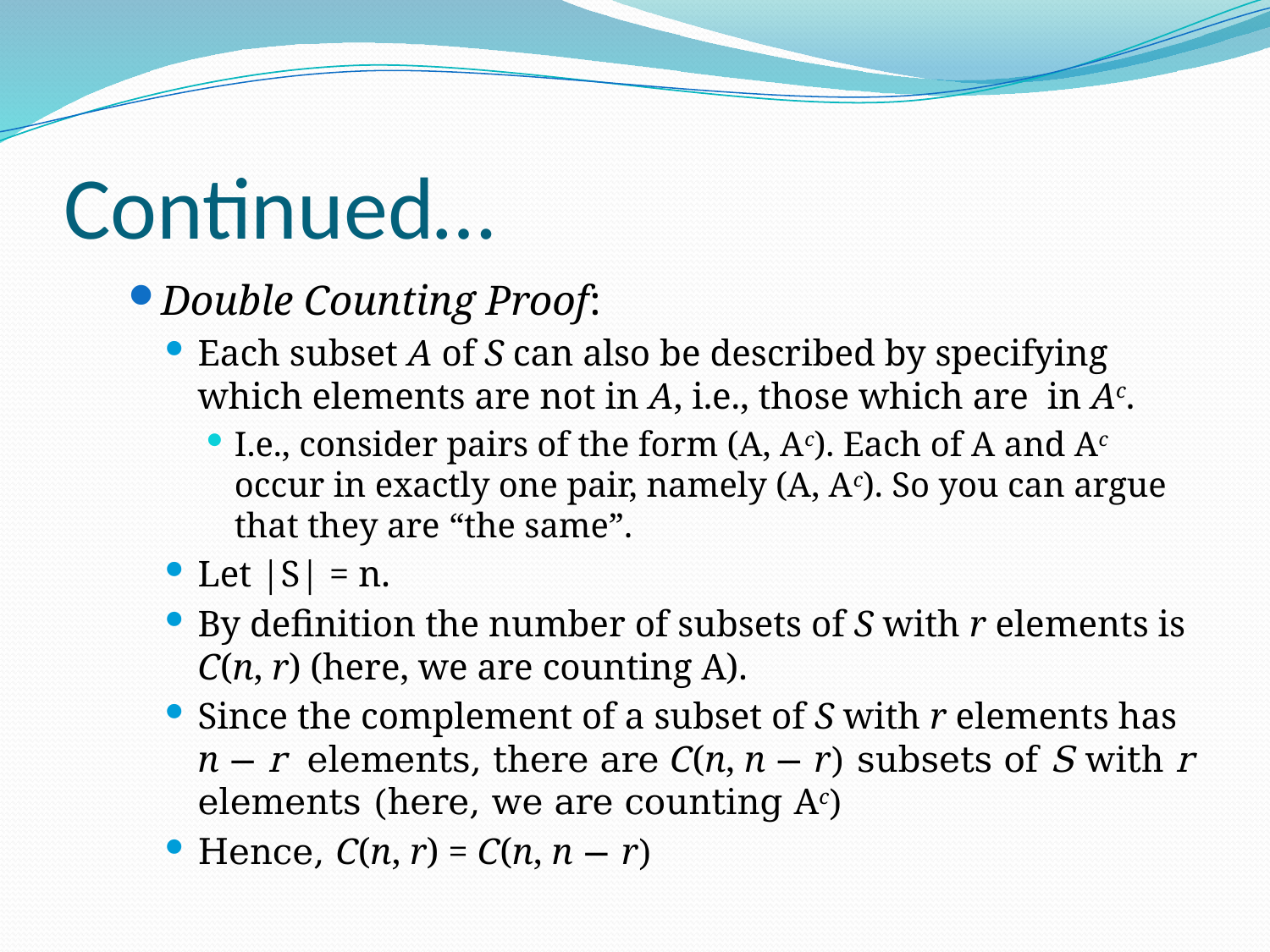

# Continued…
Double Counting Proof:
Each subset A of S can also be described by specifying which elements are not in A, i.e., those which are  in Ac.
I.e., consider pairs of the form (A, Ac). Each of A and Ac occur in exactly one pair, namely (A, Ac). So you can argue that they are “the same”.
Let |S| = n.
By definition the number of subsets of S with r elements is C(n, r) (here, we are counting A).
Since the complement of a subset of S with r elements has n − r  elements, there are C(n, n − r) subsets of S with r elements (here, we are counting Ac)
Hence, C(n, r) = C(n, n − r)